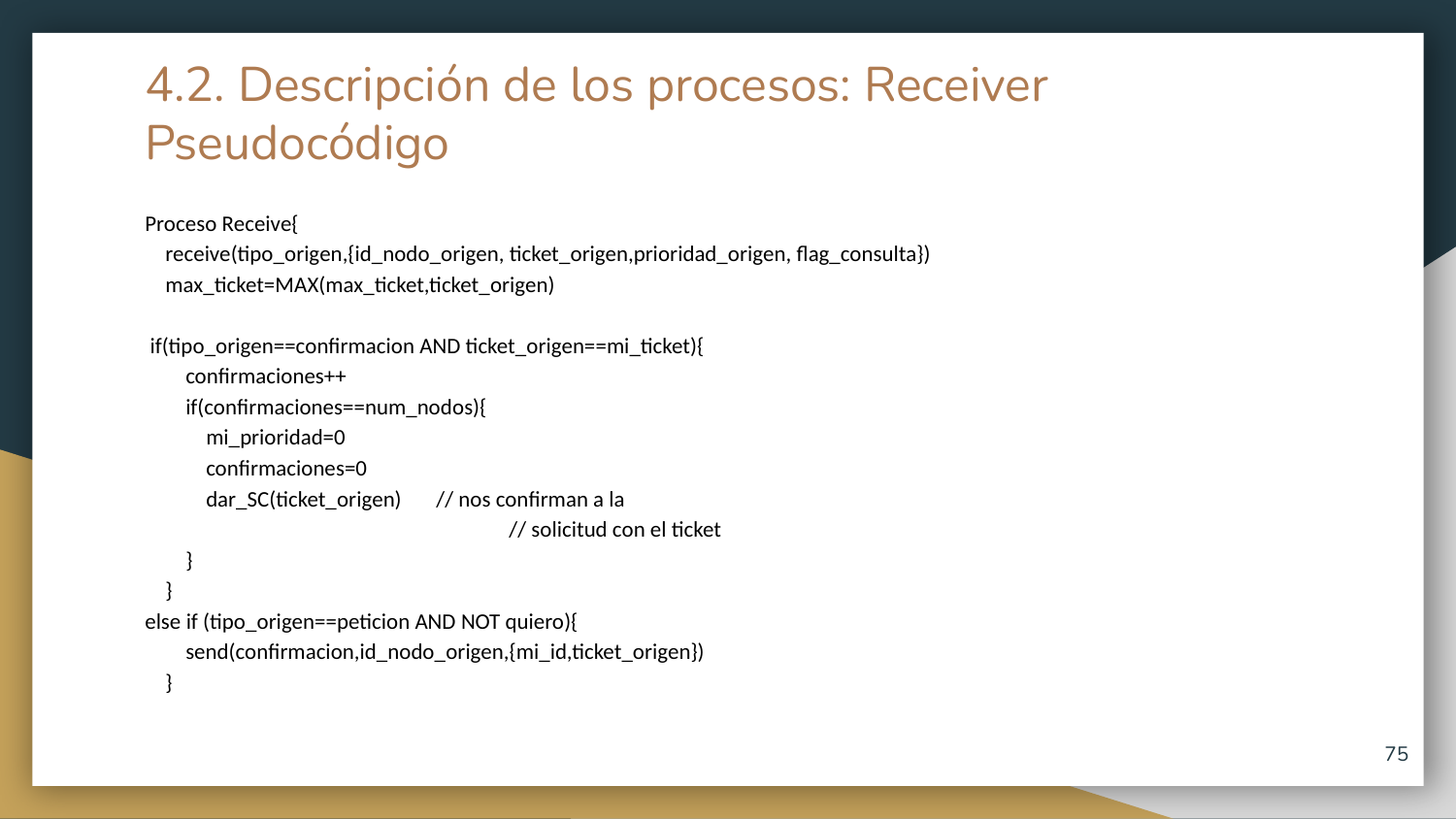

# 4.2. Descripción de los procesos: Receiver
Pseudocódigo
Proceso Receive{
    receive(tipo_origen,{id_nodo_origen, ticket_origen,prioridad_origen, flag_consulta})
    max_ticket=MAX(max_ticket,ticket_origen)

 if(tipo_origen==confirmacion AND ticket_origen==mi_ticket){
        confirmaciones++
        if(confirmaciones==num_nodos){
            mi_prioridad=0
            confirmaciones=0
            dar_SC(ticket_origen)   	// nos confirman a la
// solicitud con el ticket
        }
    }
else if (tipo_origen==peticion AND NOT quiero){
        send(confirmacion,id_nodo_origen,{mi_id,ticket_origen})
    }

75